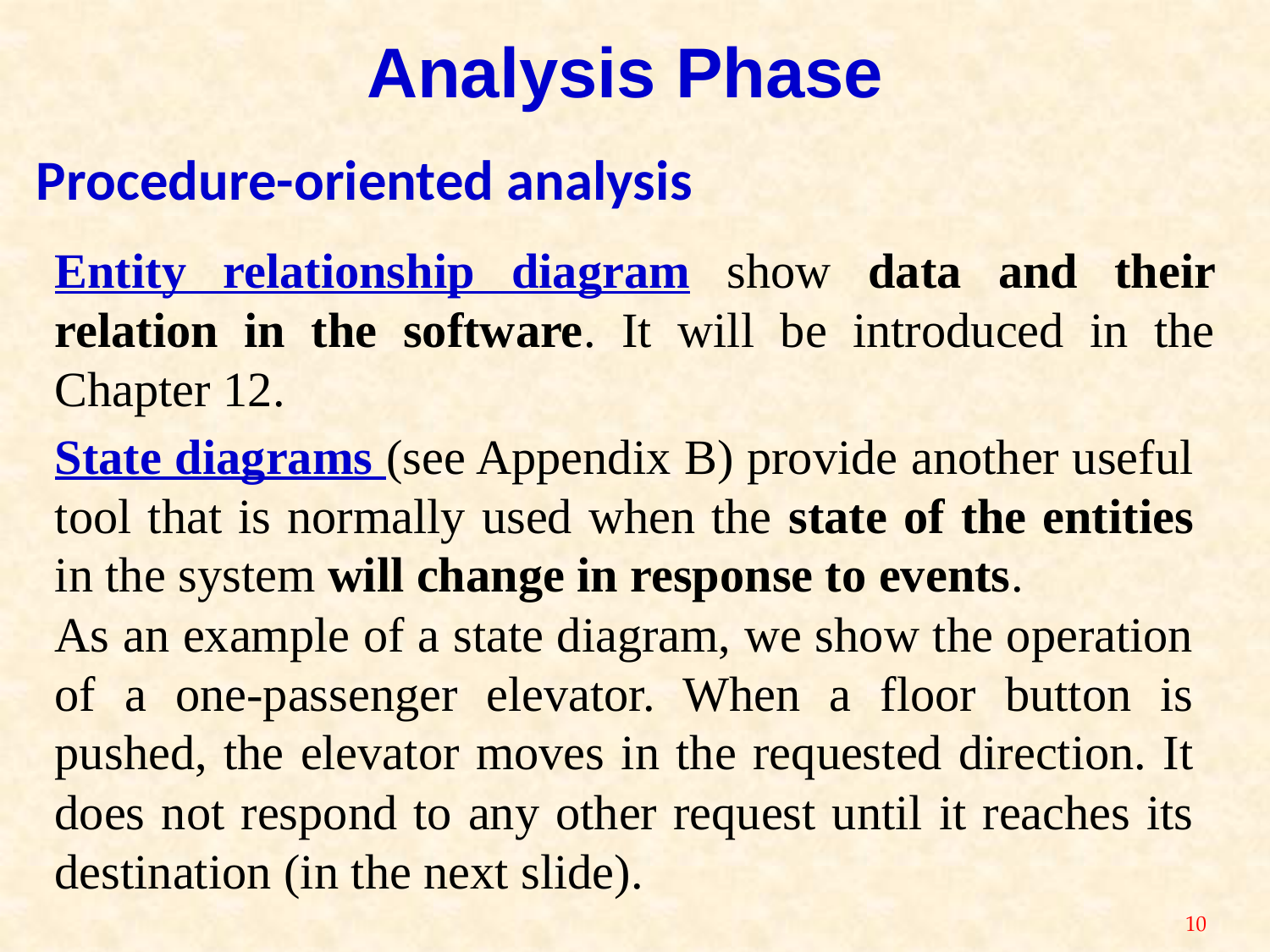

Analysis Phase
Procedure-oriented analysis
Entity relationship diagram show data and their relation in the software. It will be introduced in the Chapter 12.
State diagrams (see Appendix B) provide another useful tool that is normally used when the state of the entities in the system will change in response to events.
As an example of a state diagram, we show the operation of a one-passenger elevator. When a floor button is pushed, the elevator moves in the requested direction. It does not respond to any other request until it reaches its destination (in the next slide).
10